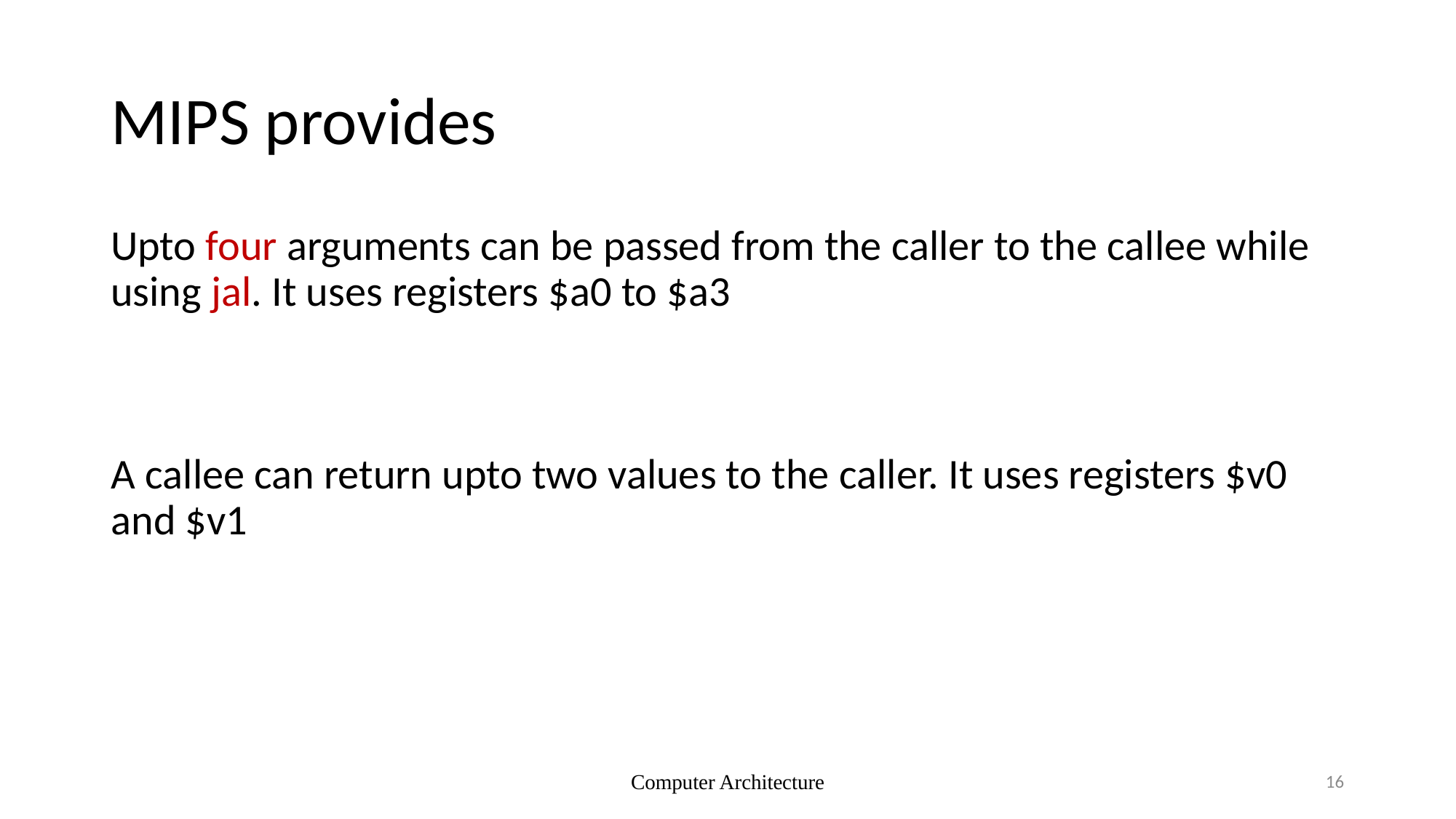

# MIPS provides
Upto four arguments can be passed from the caller to the callee while using jal. It uses registers $a0 to $a3

A callee can return upto two values to the caller. It uses registers $v0 and $v1
Computer Architecture
16